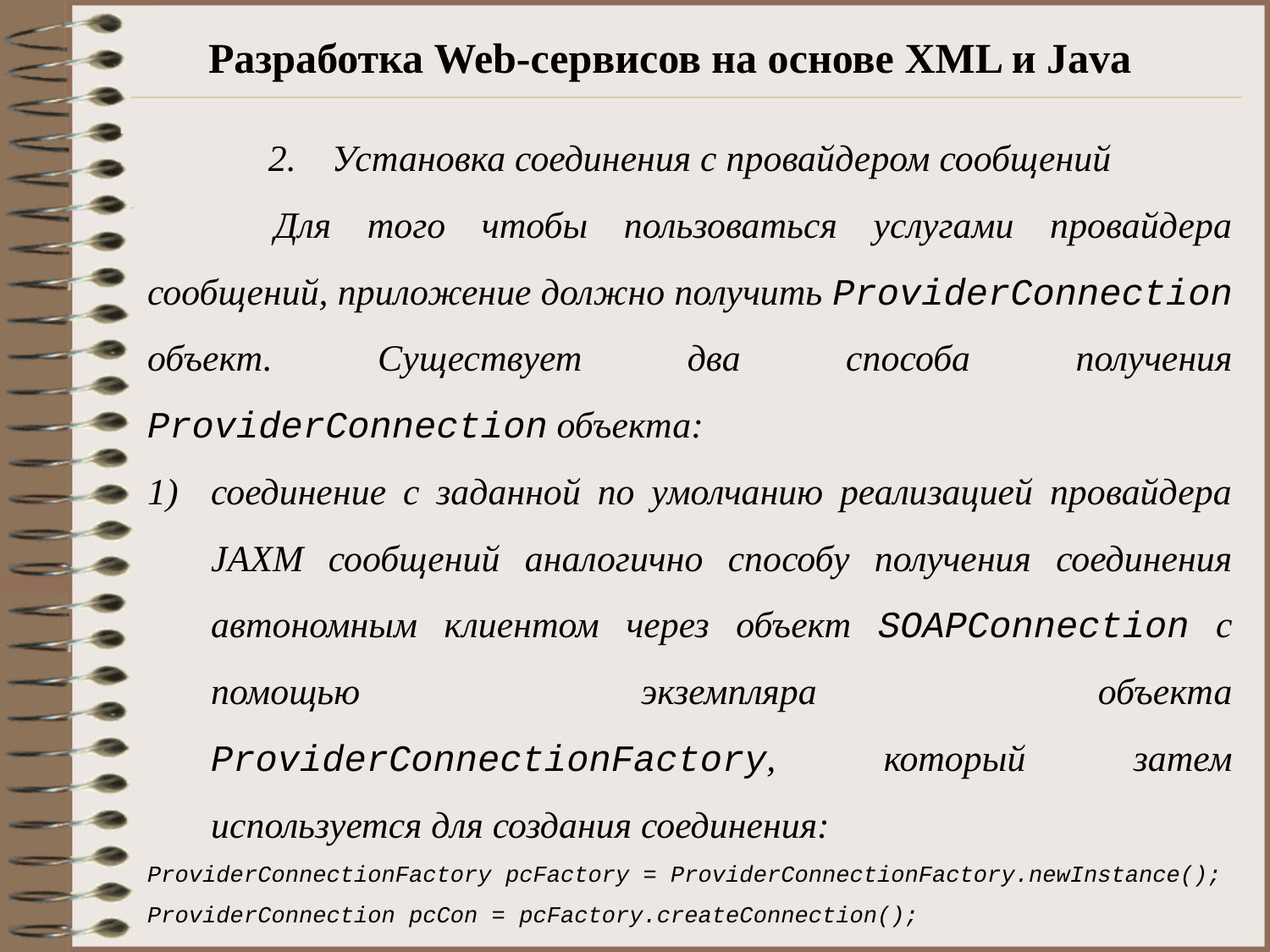

# Разработка Web-сервисов на основе XML и Java
Установка соединения с провайдером сообщений
	Для того чтобы пользоваться услугами провайдера сообщений, приложение должно получить ProviderConnection объект. Существует два способа получения ProviderConnection объекта:
соединение с заданной по умолчанию реализацией провайдера JAXM сообщений аналогично способу получения соединения автономным клиентом через объект SOAPConnection с помощью экземпляра объекта ProviderConnectionFactory, который затем используется для создания соединения:
ProviderConnectionFactory pcFactory = ProviderConnectionFactory.newInstance();
ProviderConnection pcCon = pcFactory.createConnection();